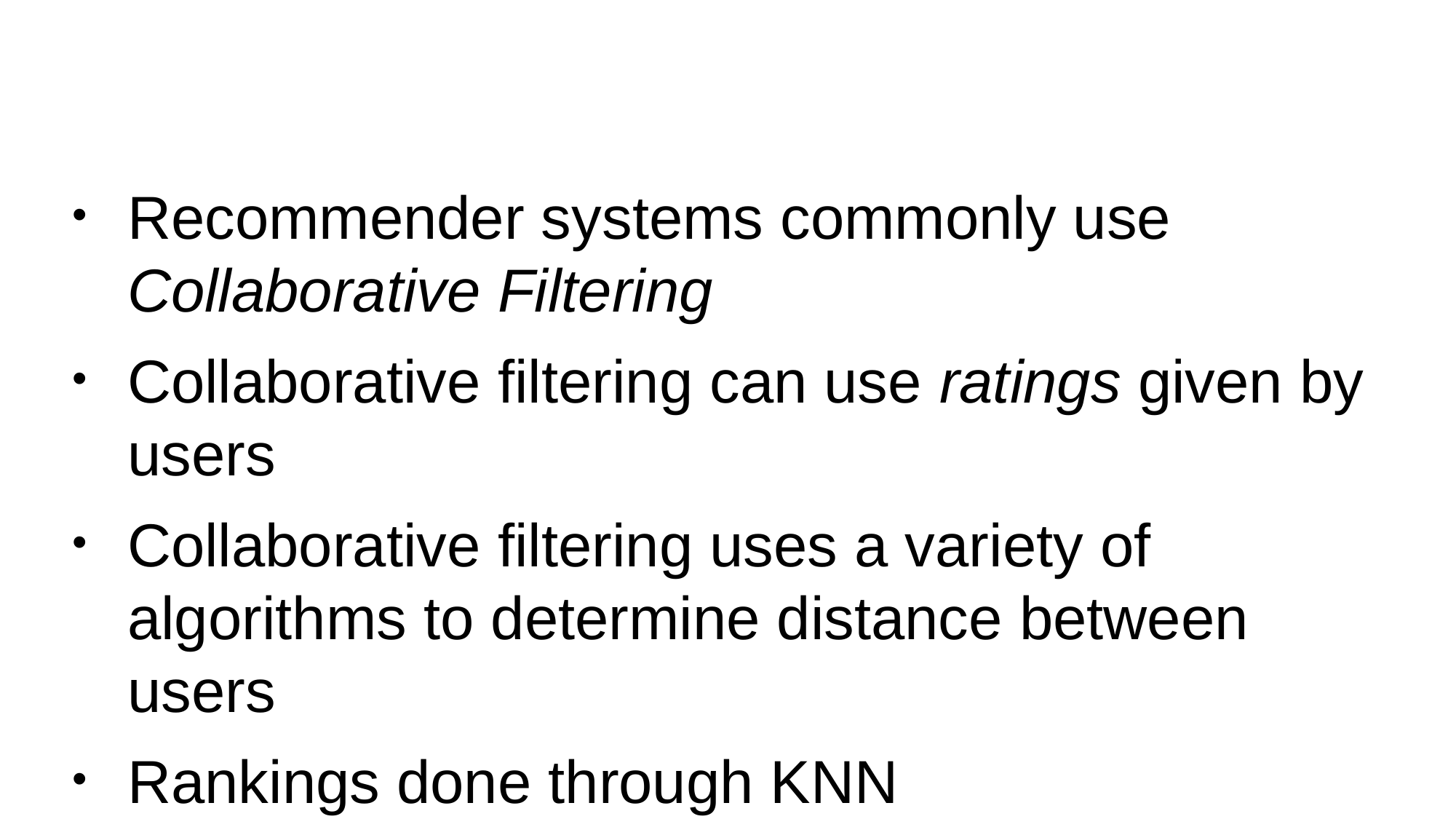

Recommender systems commonly use Collaborative Filtering
Collaborative filtering can use ratings given by users
Collaborative filtering uses a variety of algorithms to determine distance between users
Rankings done through KNN